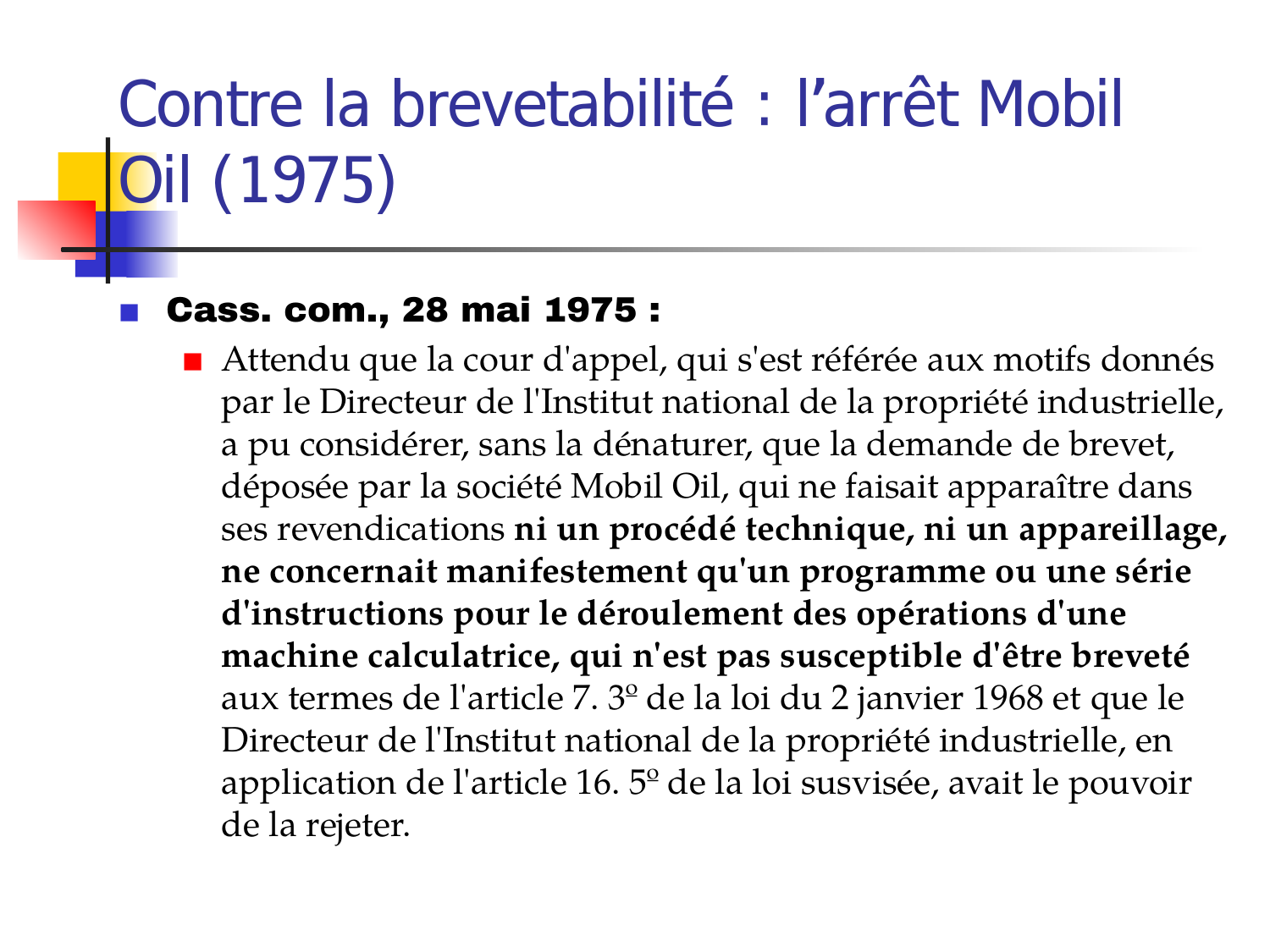

# Contre la brevetabilité : l’arrêt Mobil Oil (1975)
Cass. com., 28 mai 1975 :
Attendu que la cour d'appel, qui s'est référée aux motifs donnés par le Directeur de l'Institut national de la propriété industrielle, a pu considérer, sans la dénaturer, que la demande de brevet, déposée par la société Mobil Oil, qui ne faisait apparaître dans ses revendications ni un procédé technique, ni un appareillage, ne concernait manifestement qu'un programme ou une série d'instructions pour le déroulement des opérations d'une machine calculatrice, qui n'est pas susceptible d'être breveté aux termes de l'article 7. 3º de la loi du 2 janvier 1968 et que le Directeur de l'Institut national de la propriété industrielle, en application de l'article 16. 5º de la loi susvisée, avait le pouvoir de la rejeter.